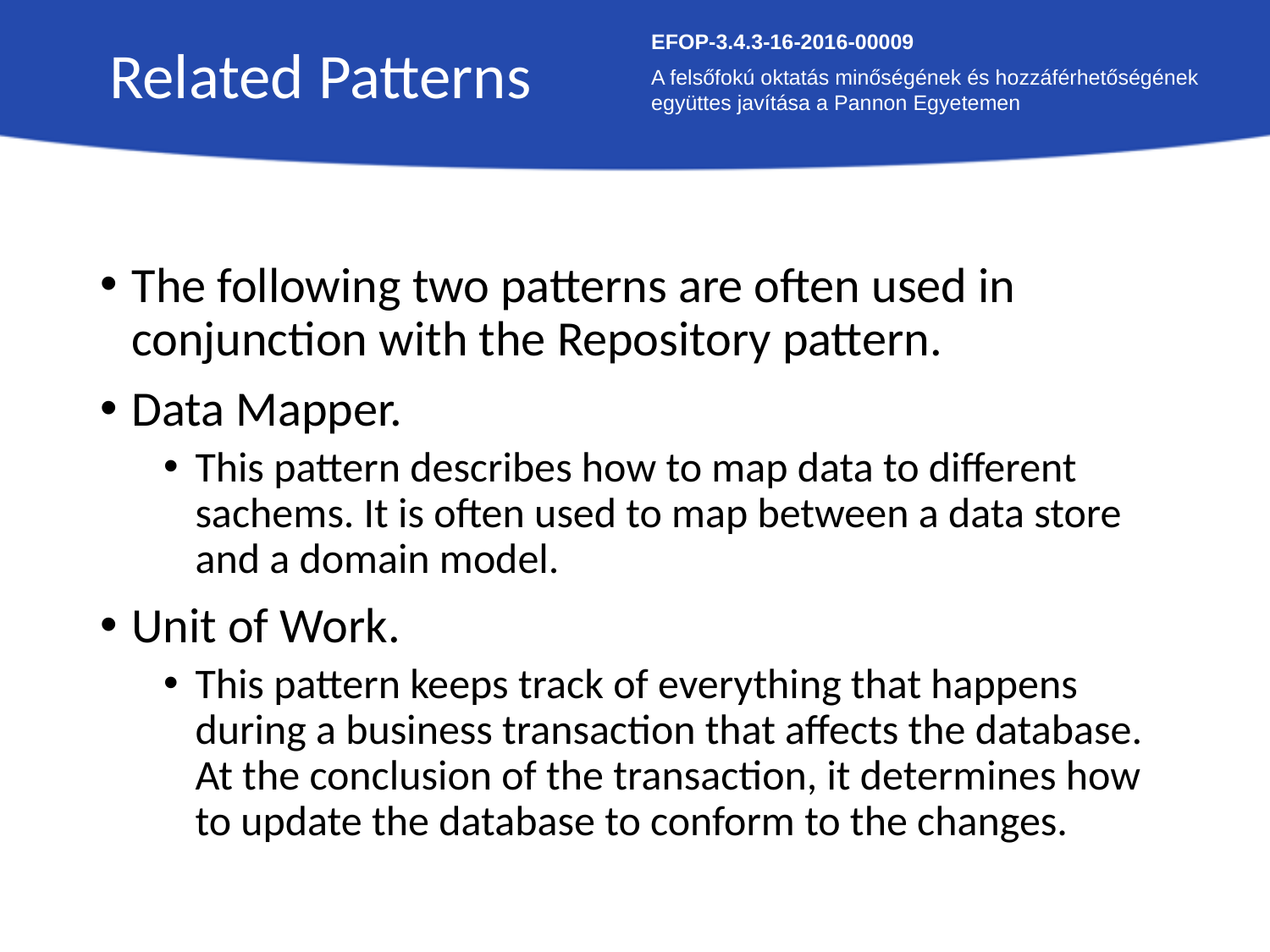

Related Patterns
EFOP-3.4.3-16-2016-00009
A felsőfokú oktatás minőségének és hozzáférhetőségének együttes javítása a Pannon Egyetemen
The following two patterns are often used in conjunction with the Repository pattern.
Data Mapper.
This pattern describes how to map data to different sachems. It is often used to map between a data store and a domain model.
Unit of Work.
This pattern keeps track of everything that happens during a business transaction that affects the database. At the conclusion of the transaction, it determines how to update the database to conform to the changes.